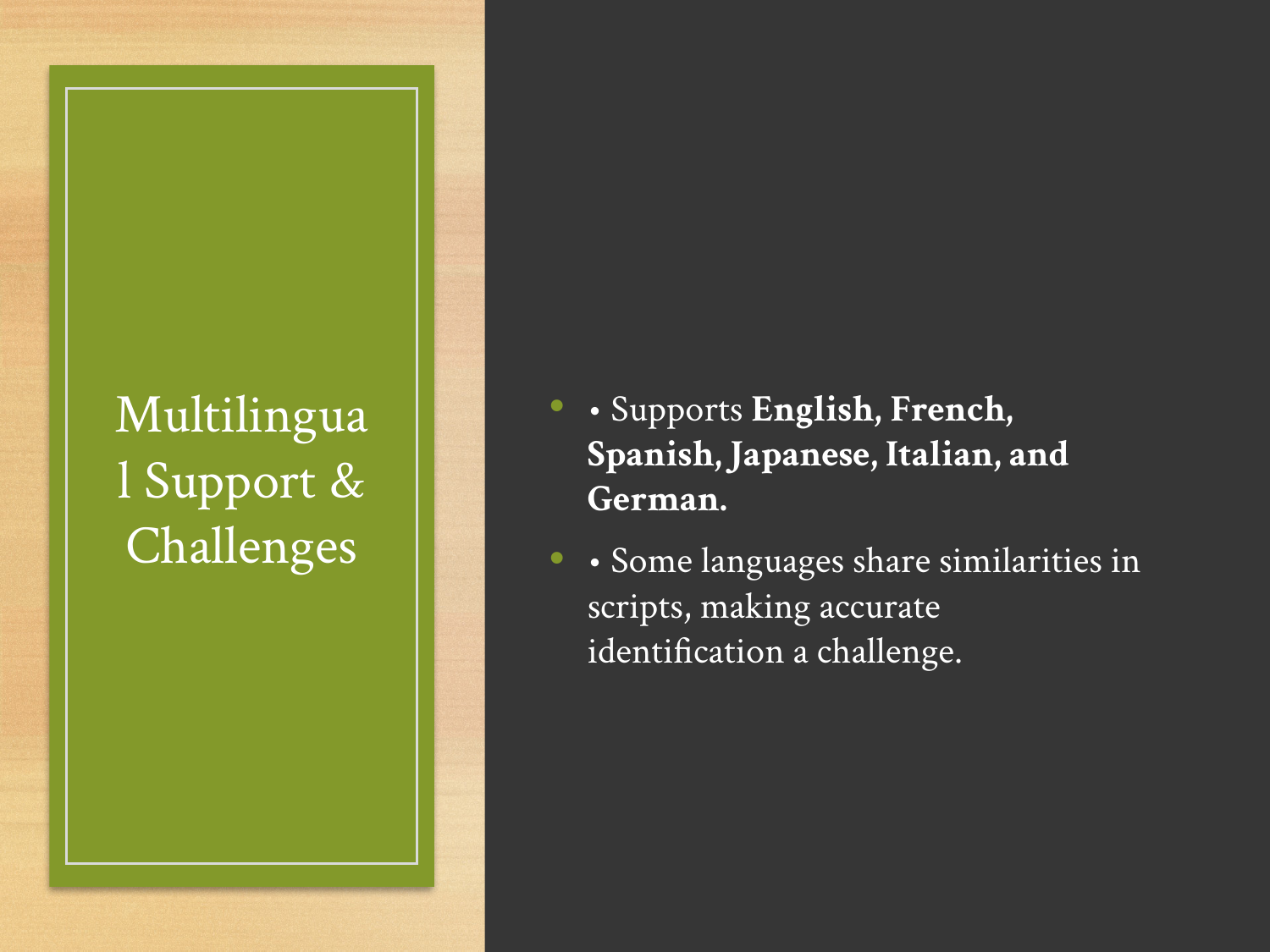

# Multilingual Support & Challenges

• Supports English, French, Spanish, Japanese, Italian, and German.
• Some languages share similarities in scripts, making accurate identification a challenge.